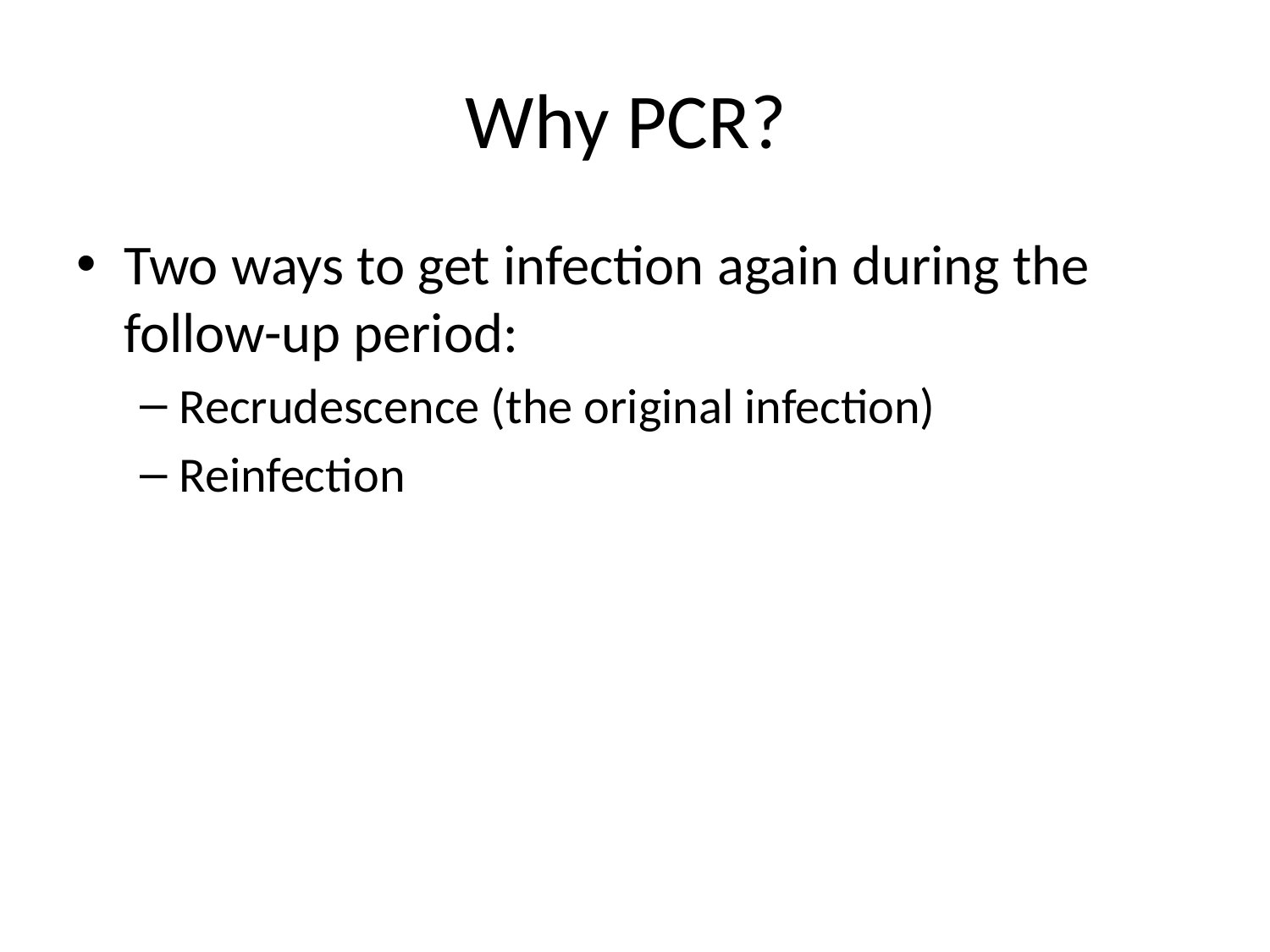

# Why PCR?
Two ways to get infection again during the follow-up period:
Recrudescence (the original infection)
Reinfection